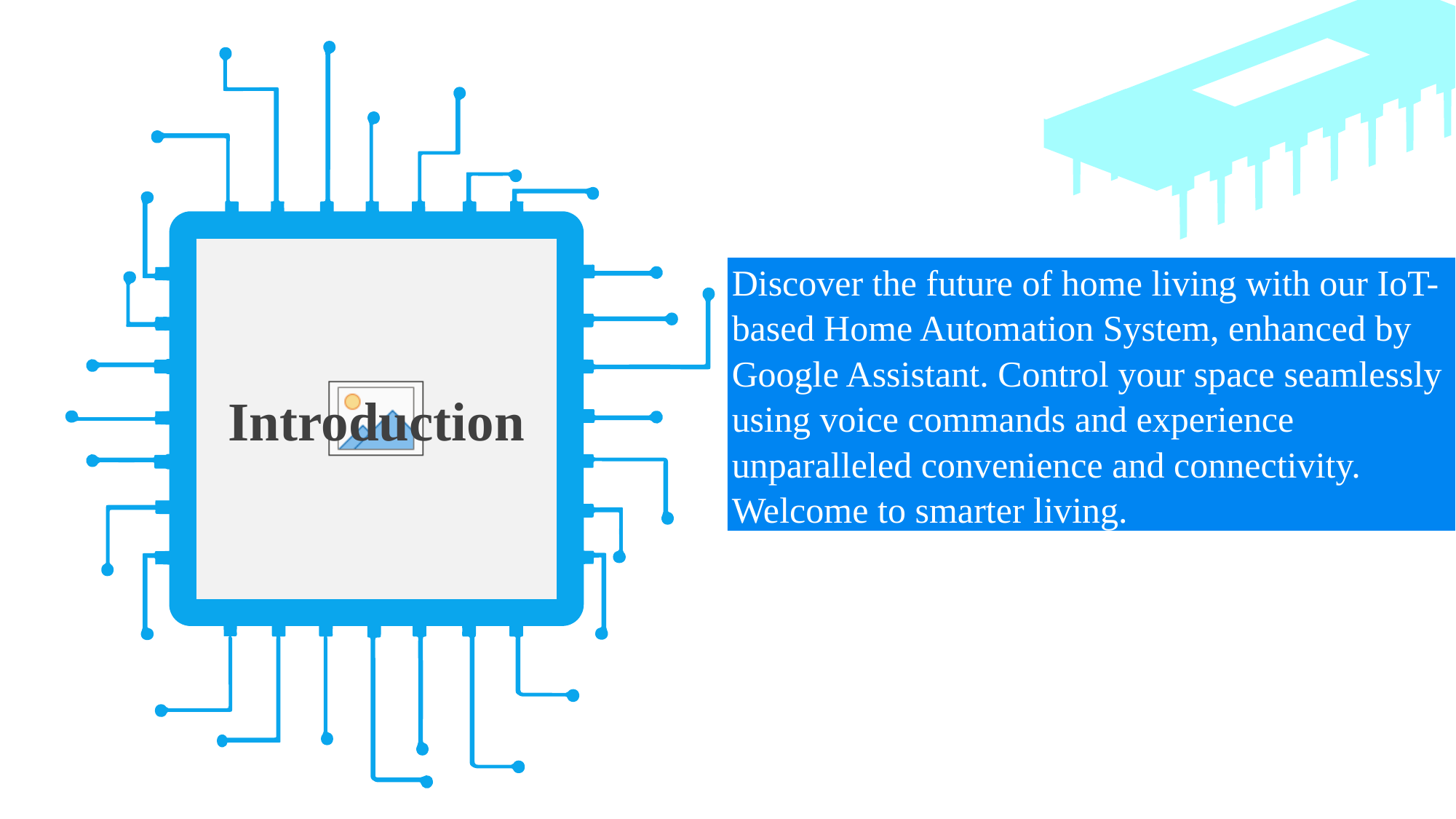

Introduction
Discover the future of home living with our IoT-based Home Automation System, enhanced by Google Assistant. Control your space seamlessly using voice commands and experience unparalleled convenience and connectivity. Welcome to smarter living.
Example Text : Get a modern PowerPoint  Presentation that is beautifully designed. I hope and I believe that this Template will your Time, Money and Reputation. Get a modern PowerPoint  Presentation that is beautifully designed. I hope and I believe that this Template will your Time, Money and Reputation. You can simply impress your audience and add a unique zing and appeal to your Presentations.